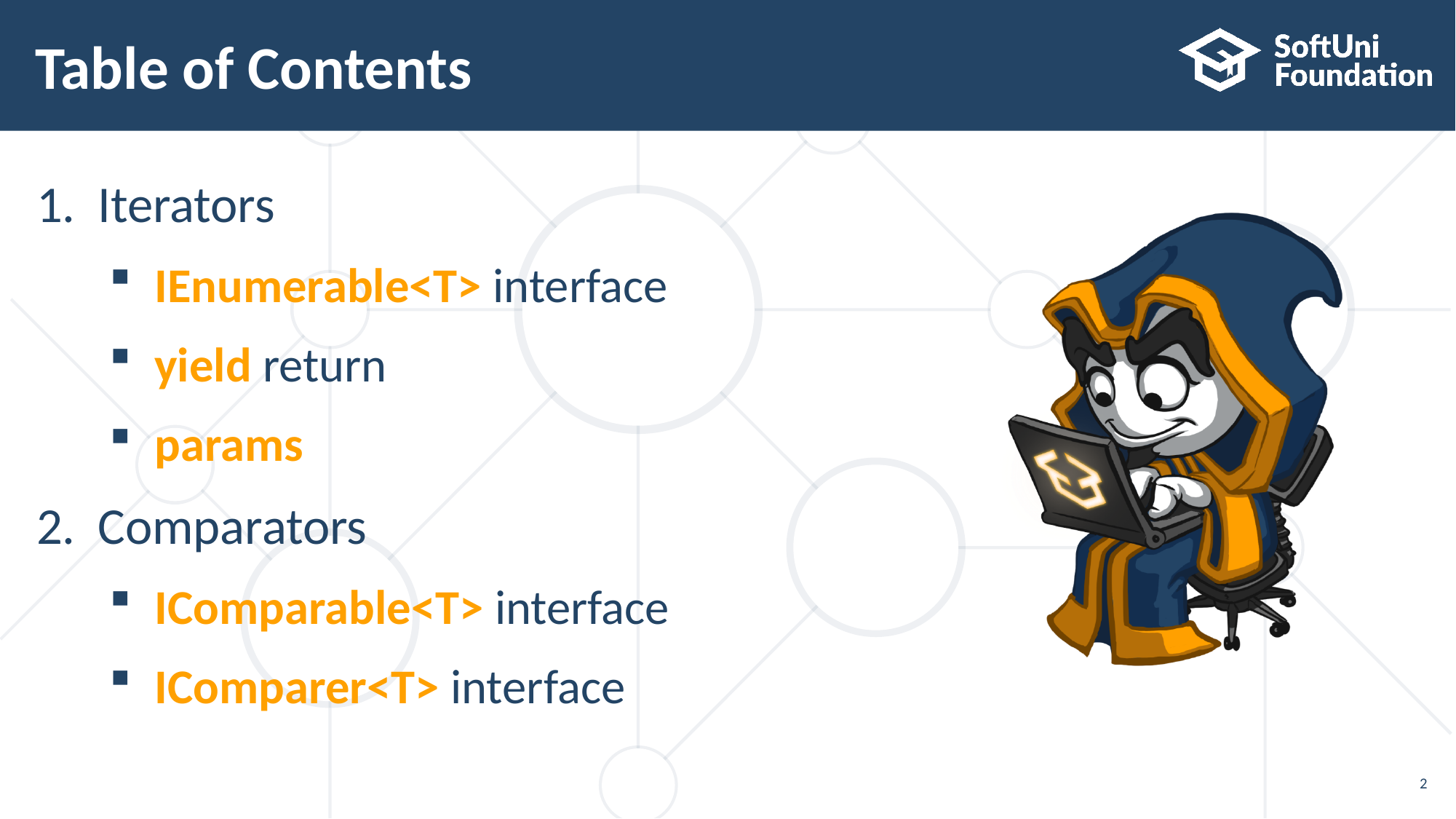

# Table of Contents
Iterators
IEnumerable<T> interface
yield return
params
Comparators
IComparable<T> interface
IComparer<T> interface

2